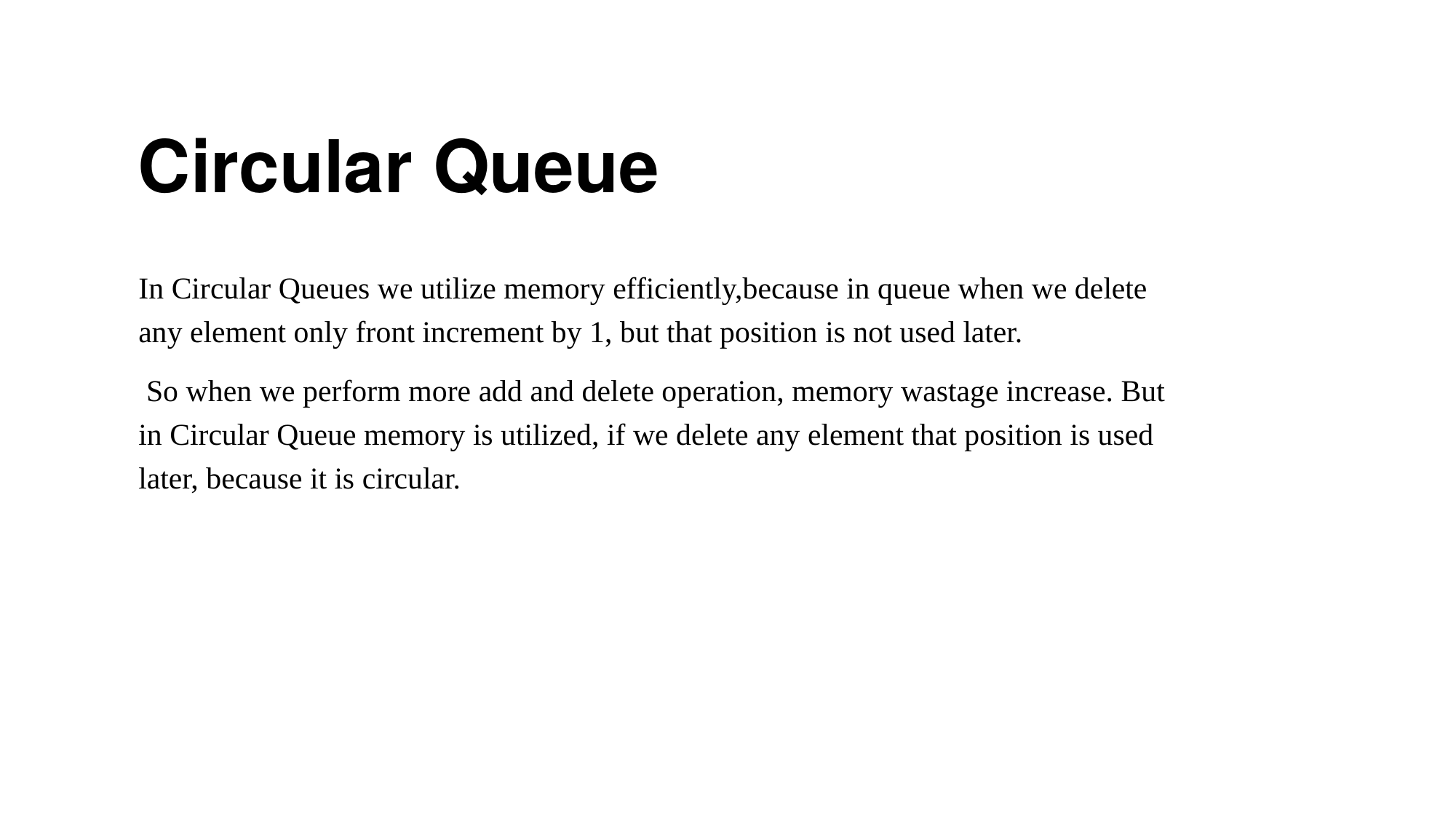

# Circular Queue
In Circular Queues we utilize memory efficiently,because in queue when we delete any element only front increment by 1, but that position is not used later.
 So when we perform more add and delete operation, memory wastage increase. But in Circular Queue memory is utilized, if we delete any element that position is used later, because it is circular.